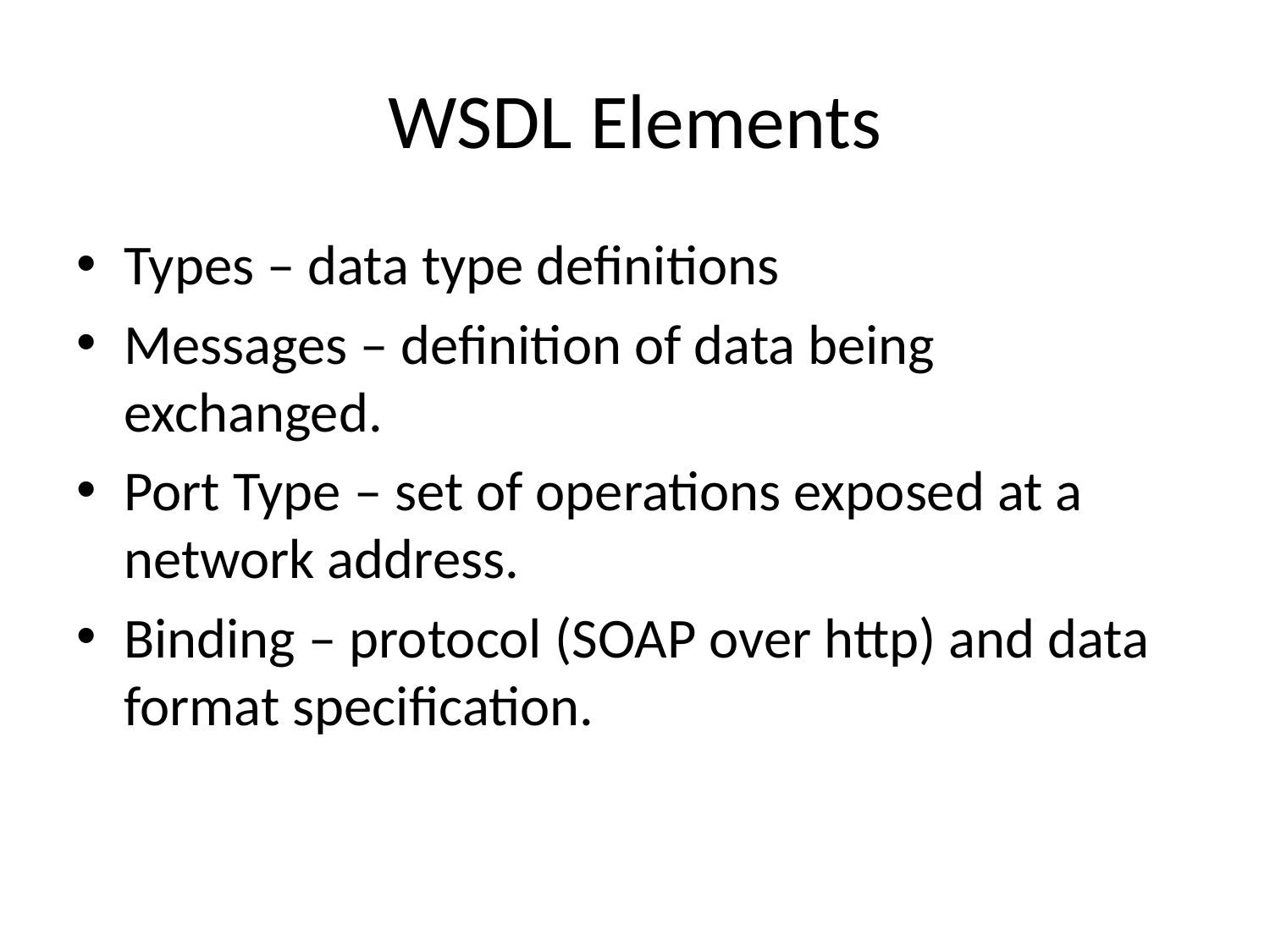

# WSDL Elements
Types – data type definitions
Messages – definition of data being exchanged.
Port Type – set of operations exposed at a network address.
Binding – protocol (SOAP over http) and data format specification.